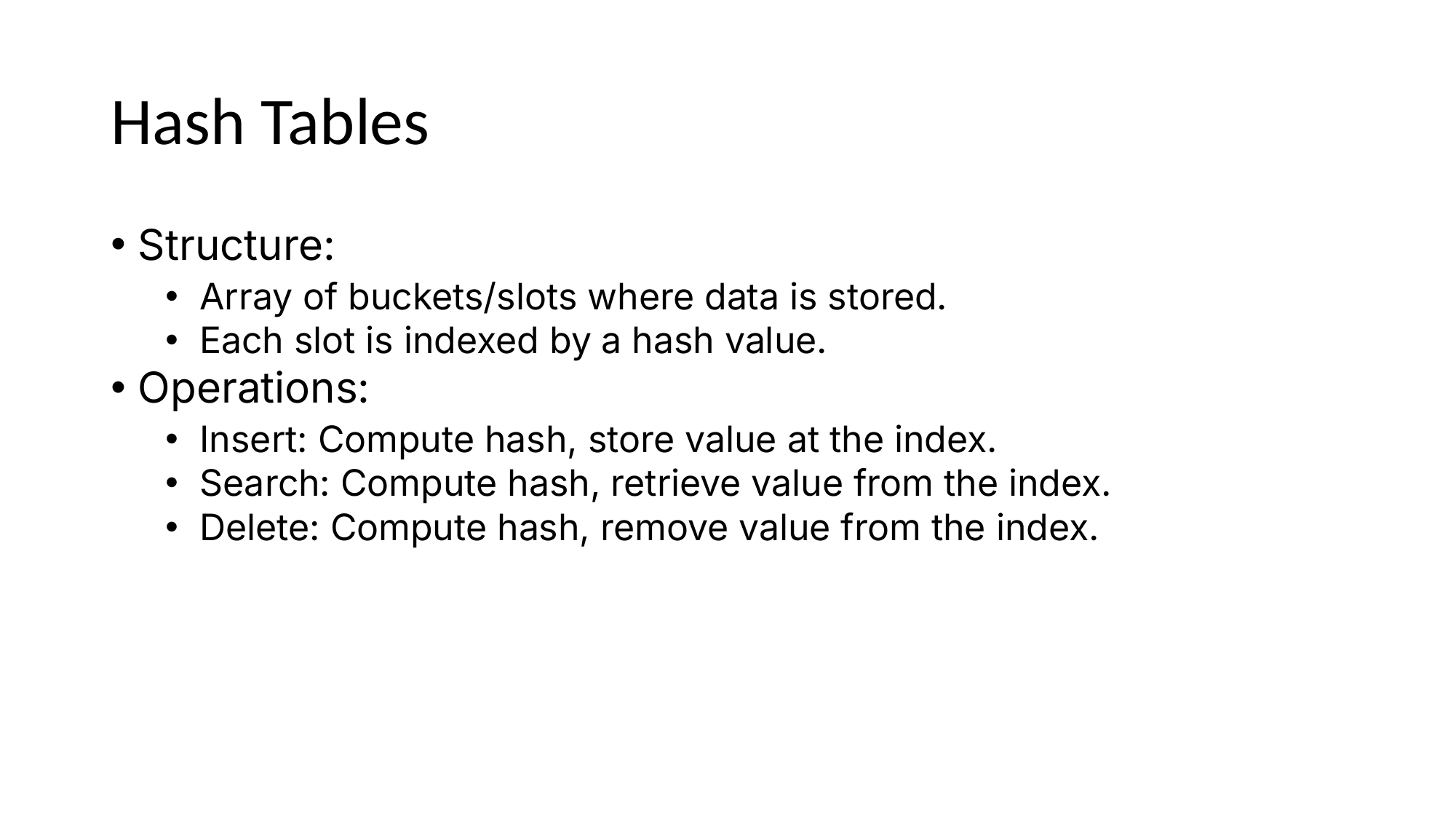

# Hash Tables
Structure:
Array of buckets/slots where data is stored.
Each slot is indexed by a hash value.
Operations:
Insert: Compute hash, store value at the index.
Search: Compute hash, retrieve value from the index.
Delete: Compute hash, remove value from the index.